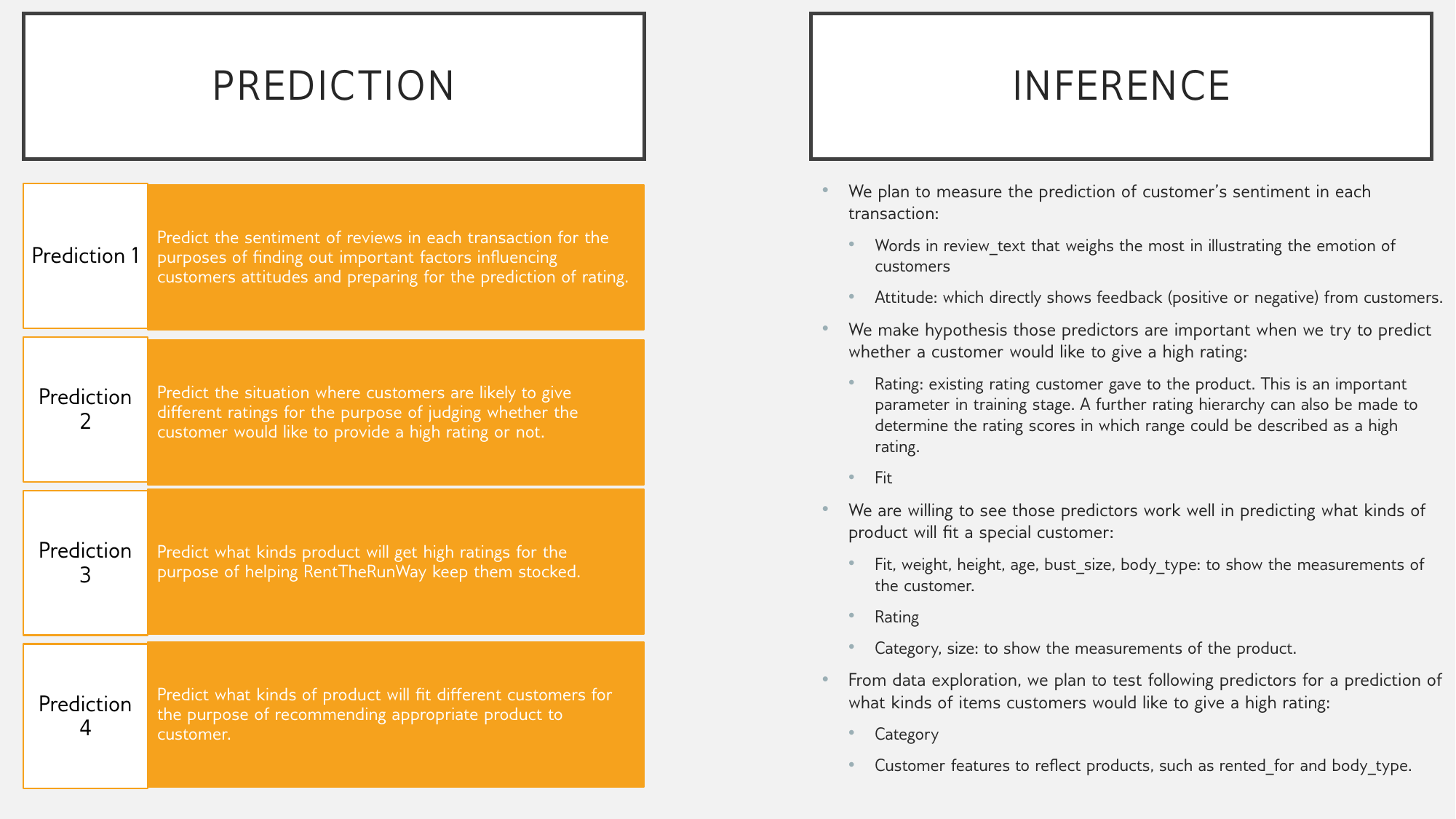

# Prediction
inference
We plan to measure the prediction of customer’s sentiment in each transaction:
Words in review_text that weighs the most in illustrating the emotion of customers
Attitude: which directly shows feedback (positive or negative) from customers.
We make hypothesis those predictors are important when we try to predict whether a customer would like to give a high rating:
Rating: existing rating customer gave to the product. This is an important parameter in training stage. A further rating hierarchy can also be made to determine the rating scores in which range could be described as a high rating.
Fit
We are willing to see those predictors work well in predicting what kinds of product will fit a special customer:
Fit, weight, height, age, bust_size, body_type: to show the measurements of the customer.
Rating
Category, size: to show the measurements of the product.
From data exploration, we plan to test following predictors for a prediction of what kinds of items customers would like to give a high rating:
Category
Customer features to reflect products, such as rented_for and body_type.
Predict the sentiment of reviews in each transaction for the purposes of finding out important factors influencing customers attitudes and preparing for the prediction of rating.
Prediction 1
Predict the situation where customers are likely to give different ratings for the purpose of judging whether the customer would like to provide a high rating or not.
Prediction 2
Predict what kinds product will get high ratings for the purpose of helping RentTheRunWay keep them stocked.
Prediction 3
Predict what kinds of product will fit different customers for the purpose of recommending appropriate product to customer.
Prediction 4